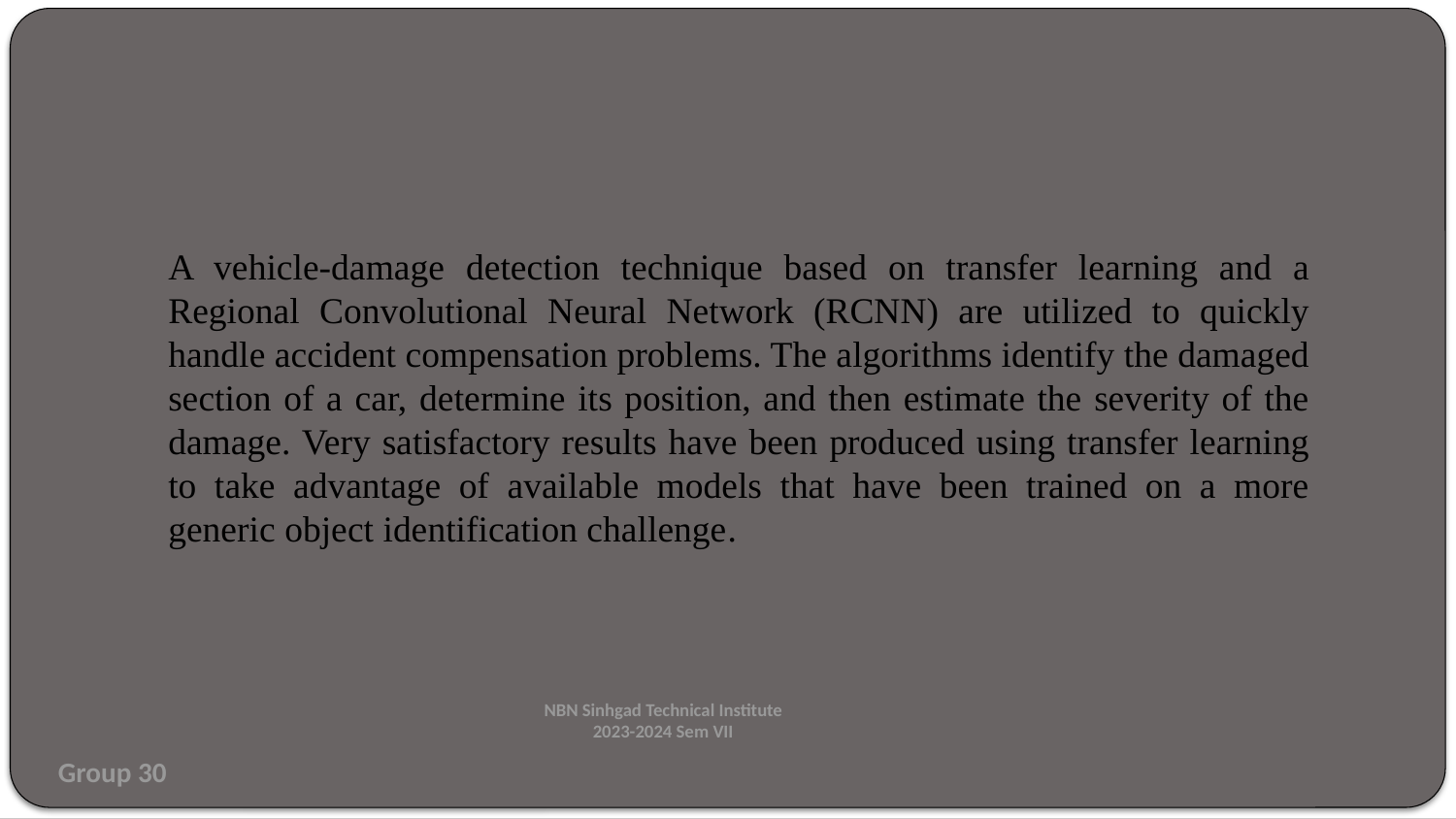

# INTRODUCTION
A vehicle-damage detection technique based on transfer learning and a Regional Convolutional Neural Network (RCNN) are utilized to quickly handle accident compensation problems. The algorithms identify the damaged section of a car, determine its position, and then estimate the severity of the damage. Very satisfactory results have been produced using transfer learning to take advantage of available models that have been trained on a more generic object identification challenge.
NBN Sinhgad Technical Institute
2023-2024 Sem VII

Group 30